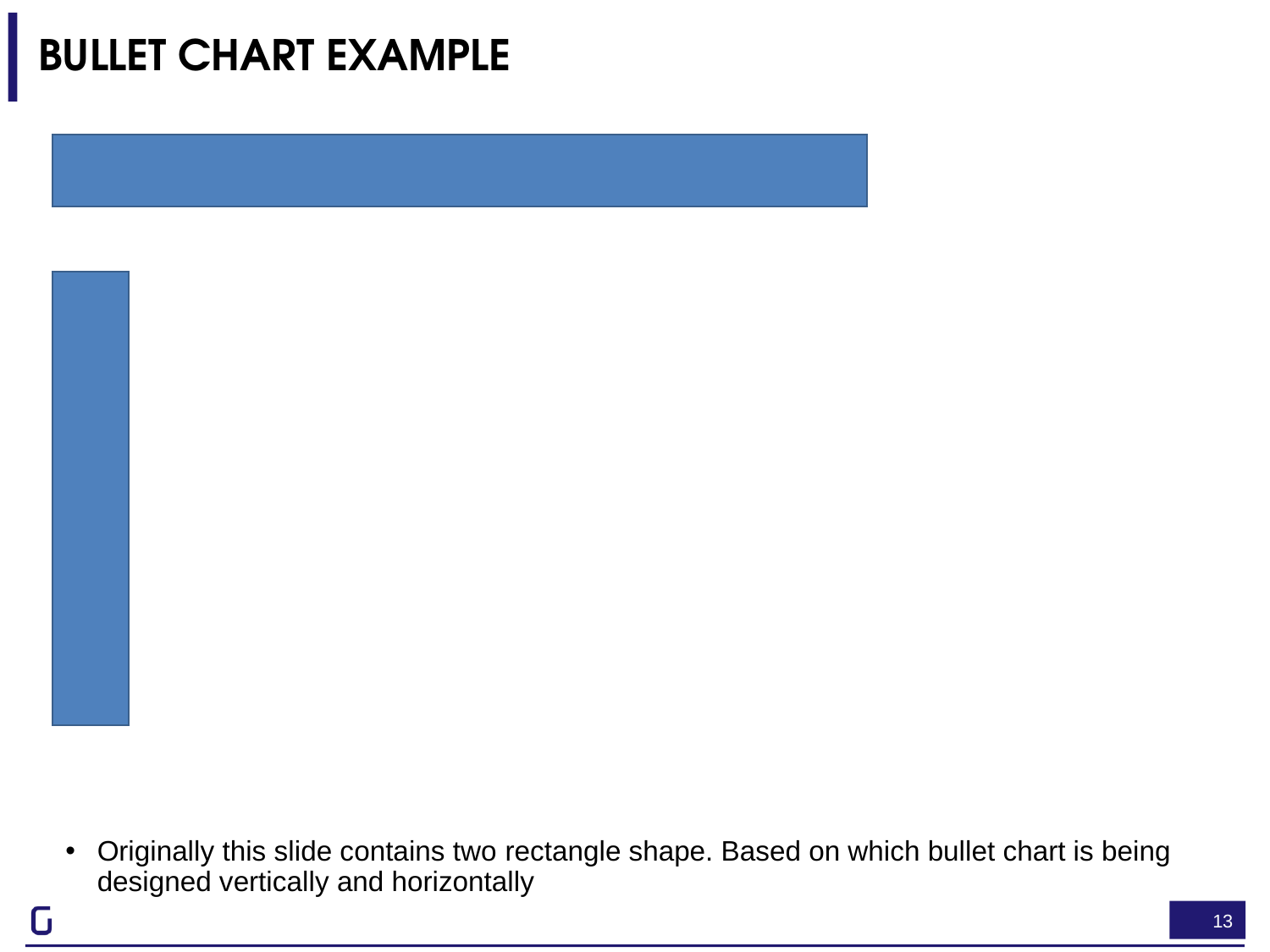

# Bullet Chart Example

Originally this slide contains two rectangle shape. Based on which bullet chart is being designed vertically and horizontally